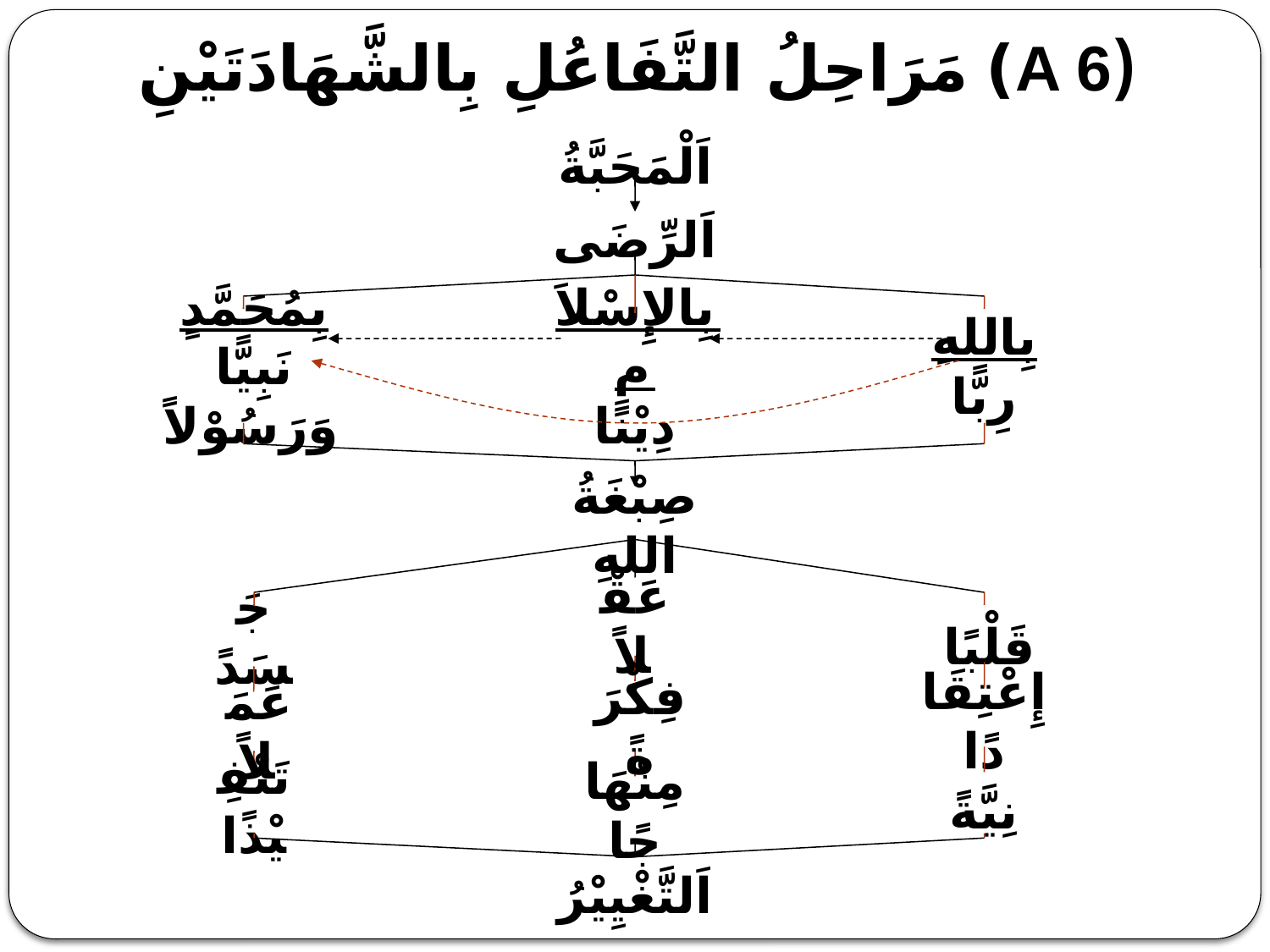

(A 6) مَرَاحِلُ التَّفَاعُلِ بِالشَّهَادَتَيْنِ
اَلْمَحَبَّةُ

اَلرِّضَى

بِمُحَمَّدٍ
نَبِيًّا وَرَسُوْلاً
بِالإِسْلاَمِ
دِيْنًا
بِاللهِ
رِبًّا

صِبْغَةُ اللهِ

عَقْلاً
جَسَدً
قَلْبًا
إِعْتِقَادًا
عَمَلاً
فِكْرَةً
تَنْفِيْذًا
مِنْهَاجًا
نِيَّةً

اَلتَّغْيِيْرُ